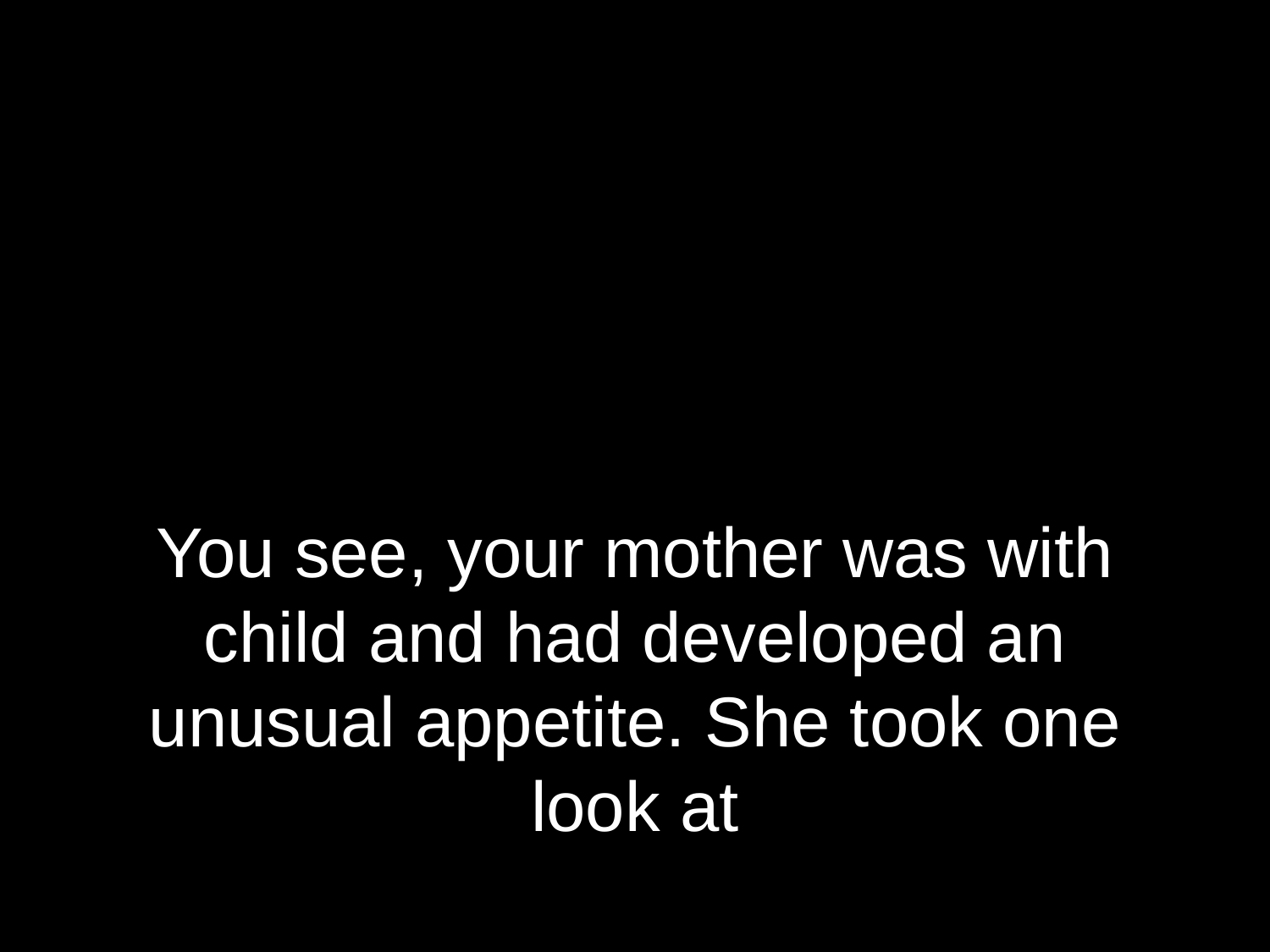

# You see, your mother was with child and had developed an unusual appetite. She took one look at